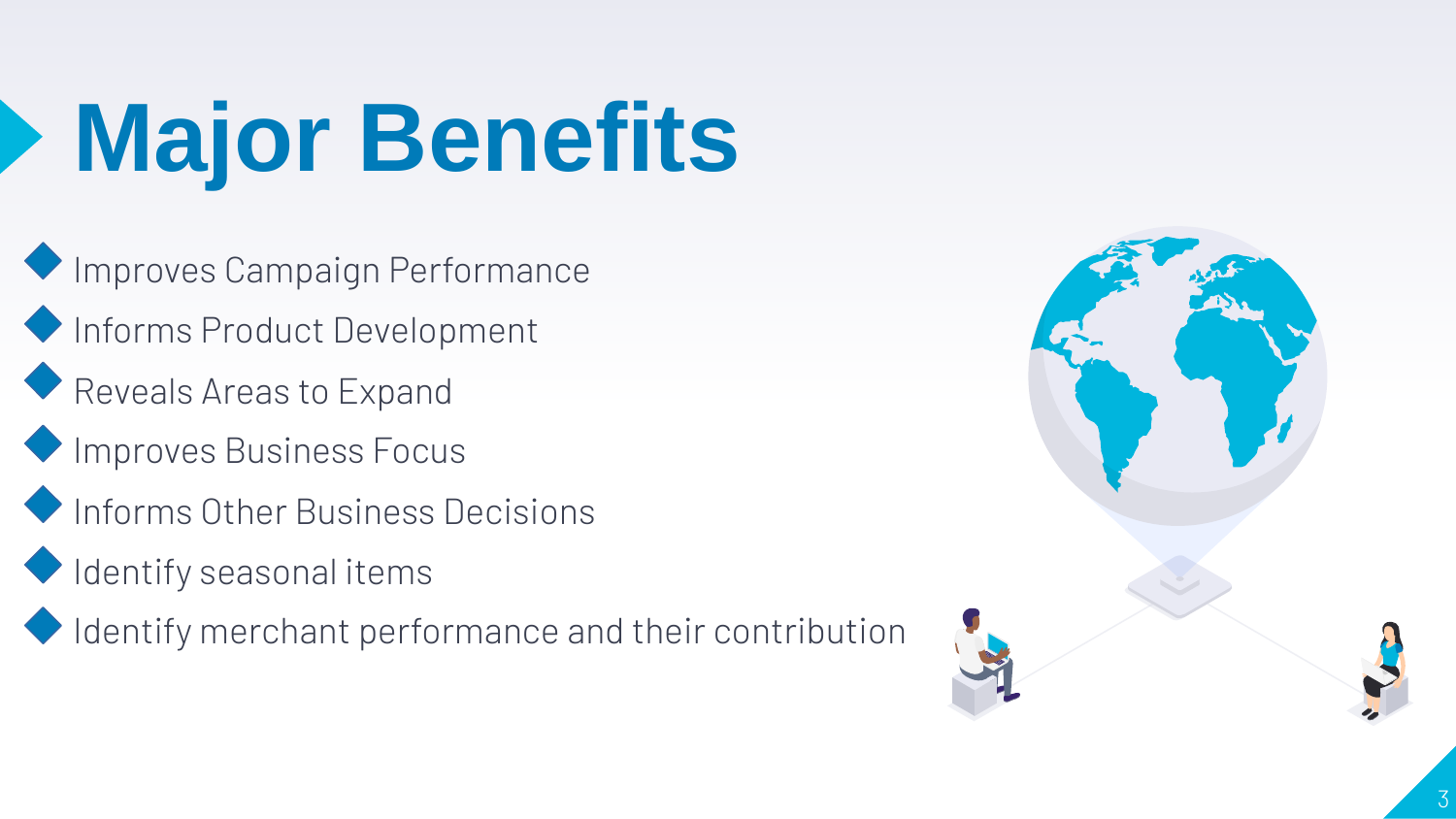

# Major Benefits

Improves Campaign Performance
Informs Product Development
Reveals Areas to Expand
Improves Business Focus
Informs Other Business Decisions
Identify seasonal items
Identify merchant performance and their contribution

3